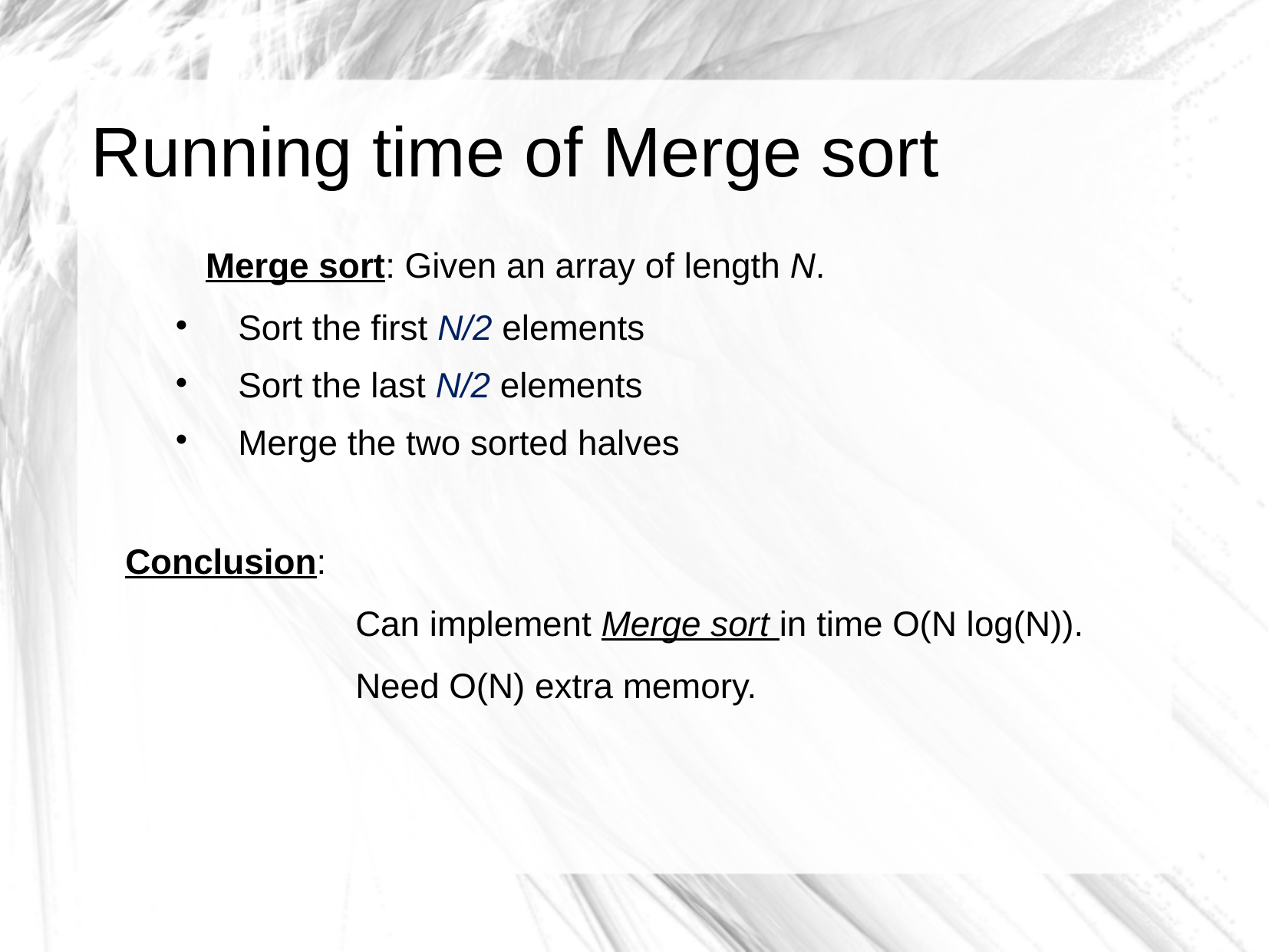

# Running time of Merge sort
	Merge sort: Given an array of length N.
Sort the first N/2 elements
Sort the last N/2 elements
Merge the two sorted halves

Conclusion:
		Can implement Merge sort in time O(N log(N)).
		Need O(N) extra memory.